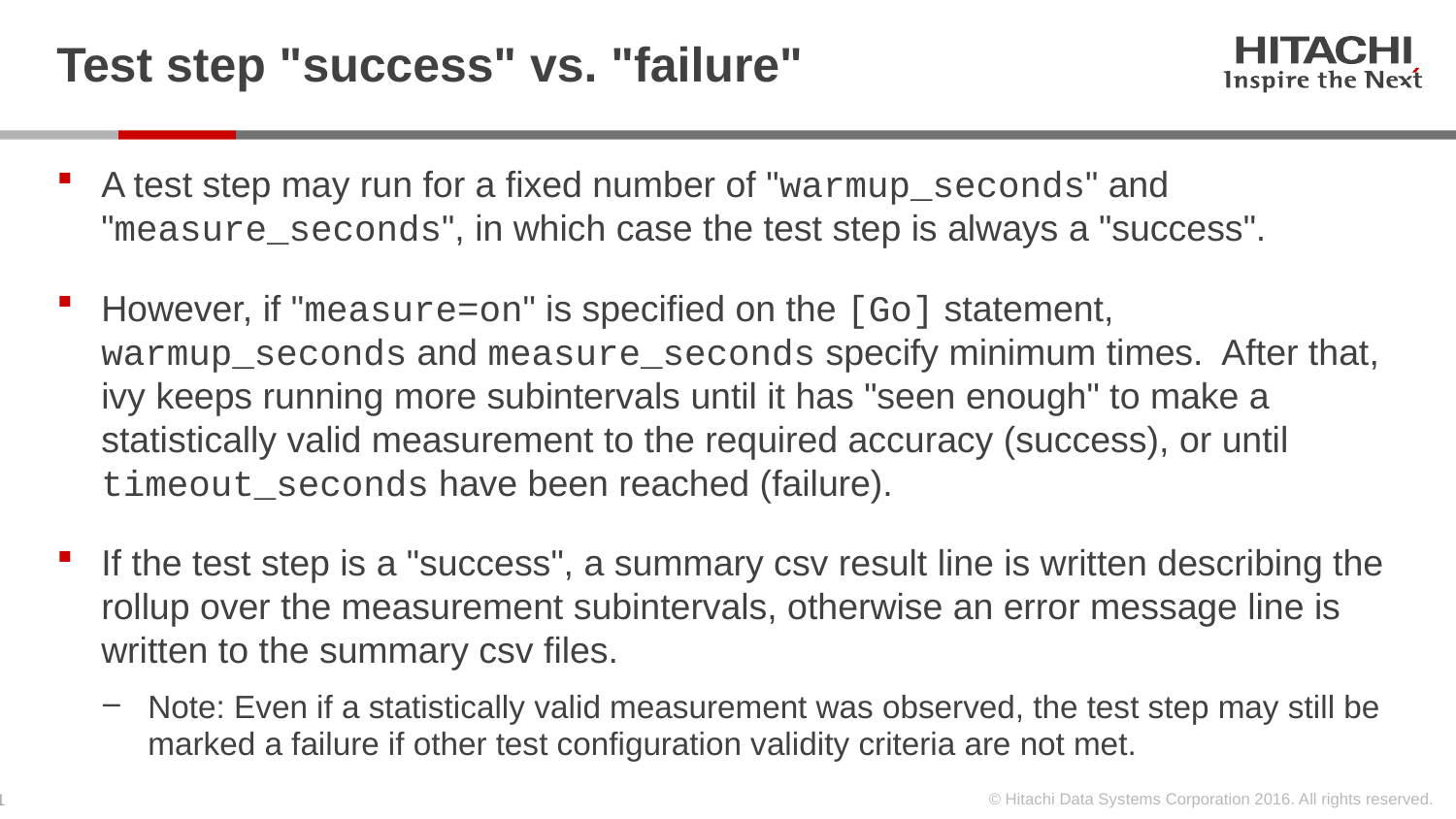

# Test step "success" vs. "failure"
A test step may run for a fixed number of "warmup_seconds" and "measure_seconds", in which case the test step is always a "success".
However, if "measure=on" is specified on the [Go] statement, warmup_seconds and measure_seconds specify minimum times.  After that, ivy keeps running more subintervals until it has "seen enough" to make a statistically valid measurement to the required accuracy (success), or until timeout_seconds have been reached (failure).
If the test step is a "success", a summary csv result line is written describing the rollup over the measurement subintervals, otherwise an error message line is written to the summary csv files.
Note: Even if a statistically valid measurement was observed, the test step may still be marked a failure if other test configuration validity criteria are not met.